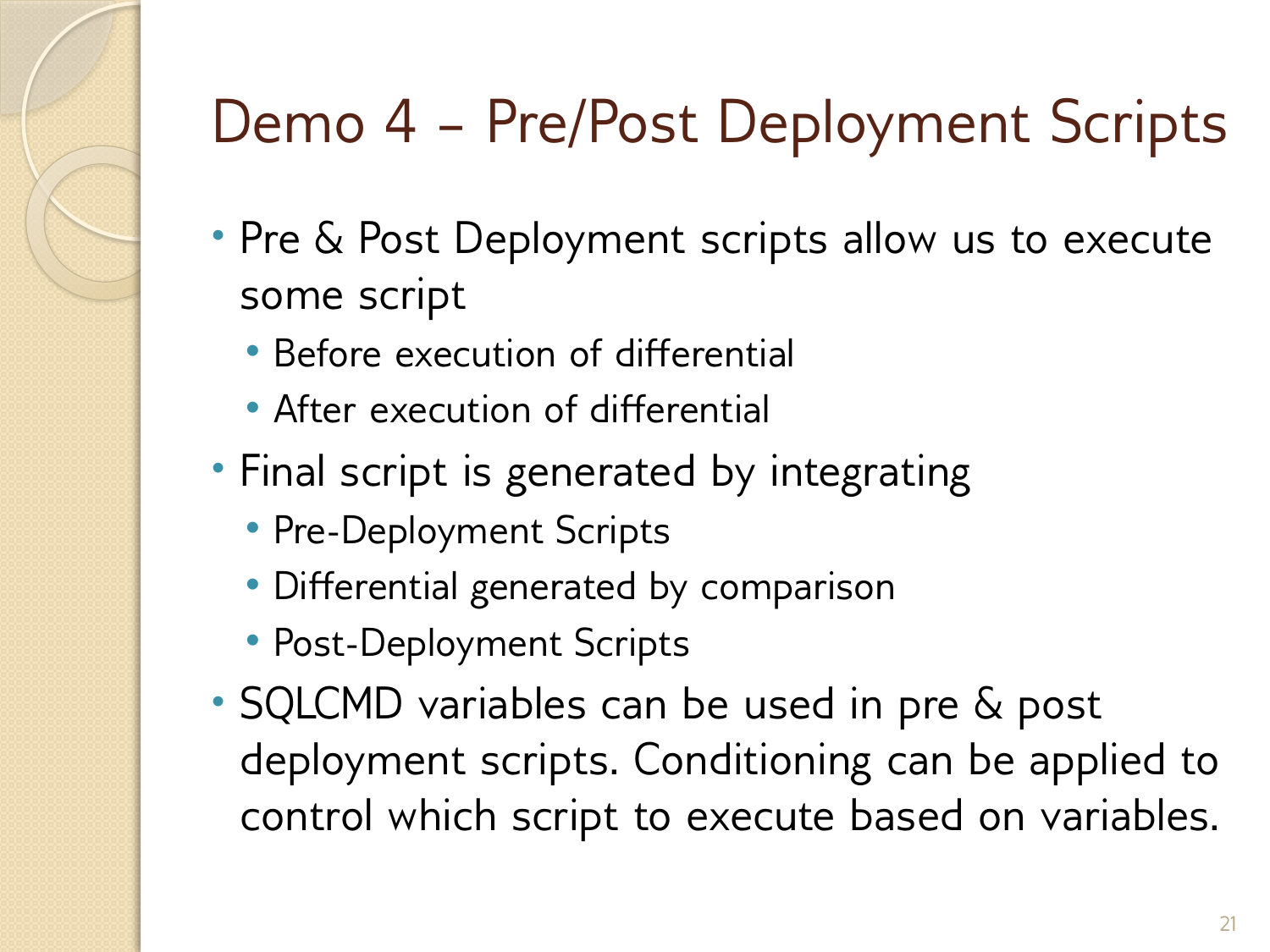

# Demo 4 – Pre/Post Deployment Scripts
Pre & Post Deployment scripts allow us to execute some script
Before execution of differential
After execution of differential
Final script is generated by integrating
Pre-Deployment Scripts
Differential generated by comparison
Post-Deployment Scripts
SQLCMD variables can be used in pre & post deployment scripts. Conditioning can be applied to control which script to execute based on variables.

21